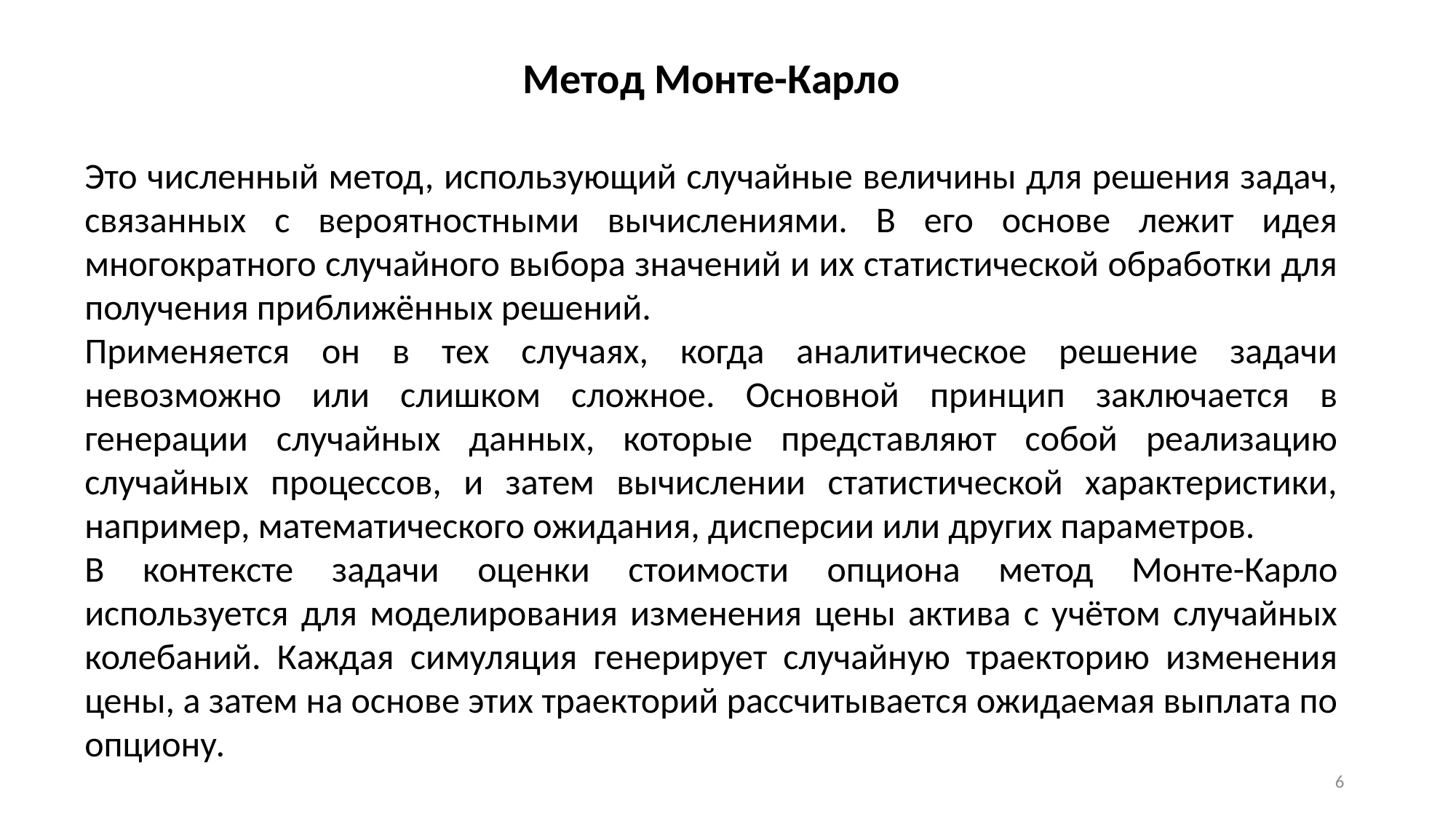

Метод Монте-Карло

Это численный метод, использующий случайные величины для решения задач, связанных с вероятностными вычислениями. В его основе лежит идея многократного случайного выбора значений и их статистической обработки для получения приближённых решений.
Применяется он в тех случаях, когда аналитическое решение задачи невозможно или слишком сложное. Основной принцип заключается в генерации случайных данных, которые представляют собой реализацию случайных процессов, и затем вычислении статистической характеристики, например, математического ожидания, дисперсии или других параметров.
В контексте задачи оценки стоимости опциона метод Монте-Карло используется для моделирования изменения цены актива с учётом случайных колебаний. Каждая симуляция генерирует случайную траекторию изменения цены, а затем на основе этих траекторий рассчитывается ожидаемая выплата по опциону.
6